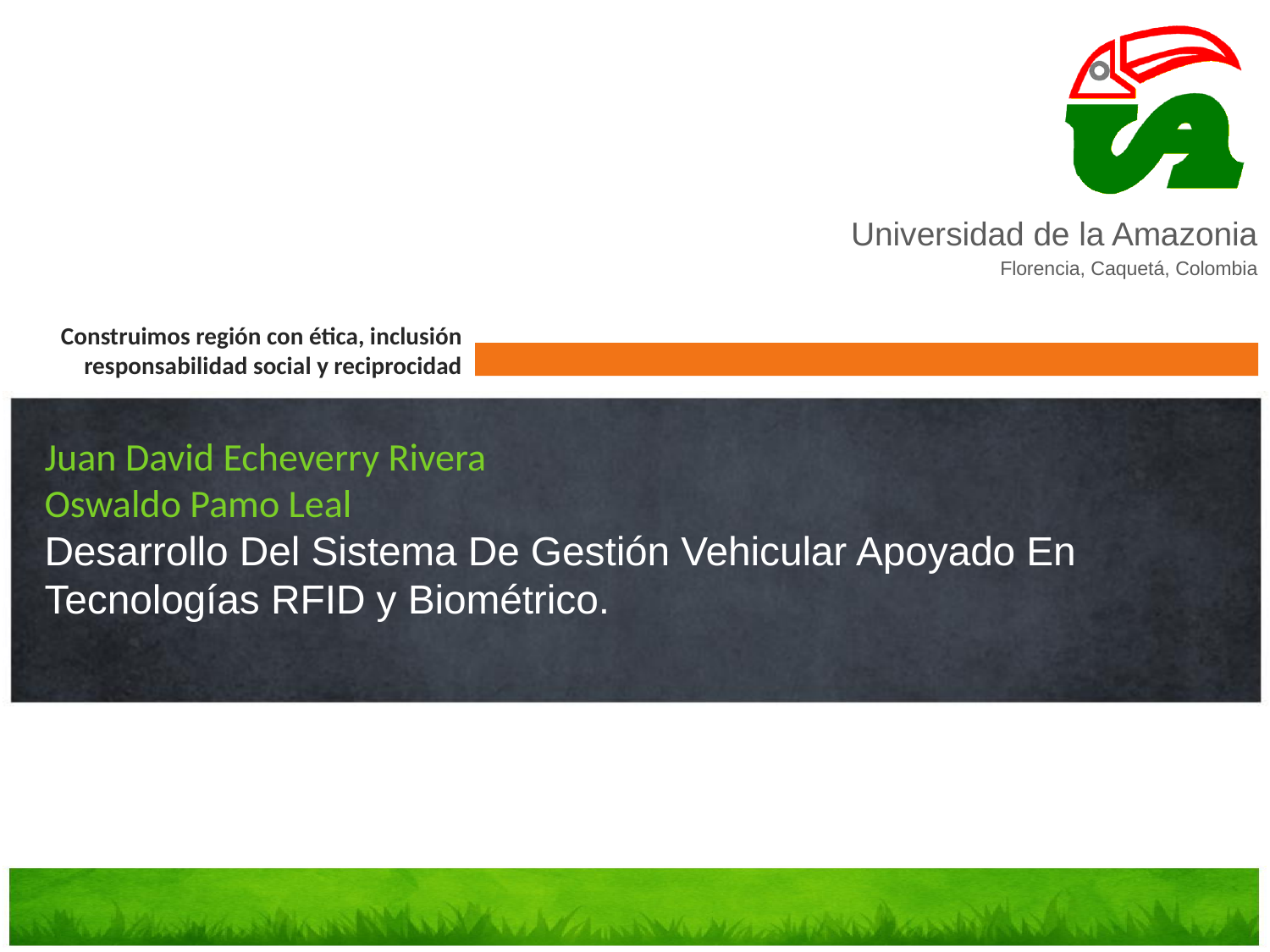

# Juan David Echeverry Rivera Oswaldo Pamo Leal Desarrollo Del Sistema De Gestión Vehicular Apoyado En Tecnologías RFID y Biométrico.